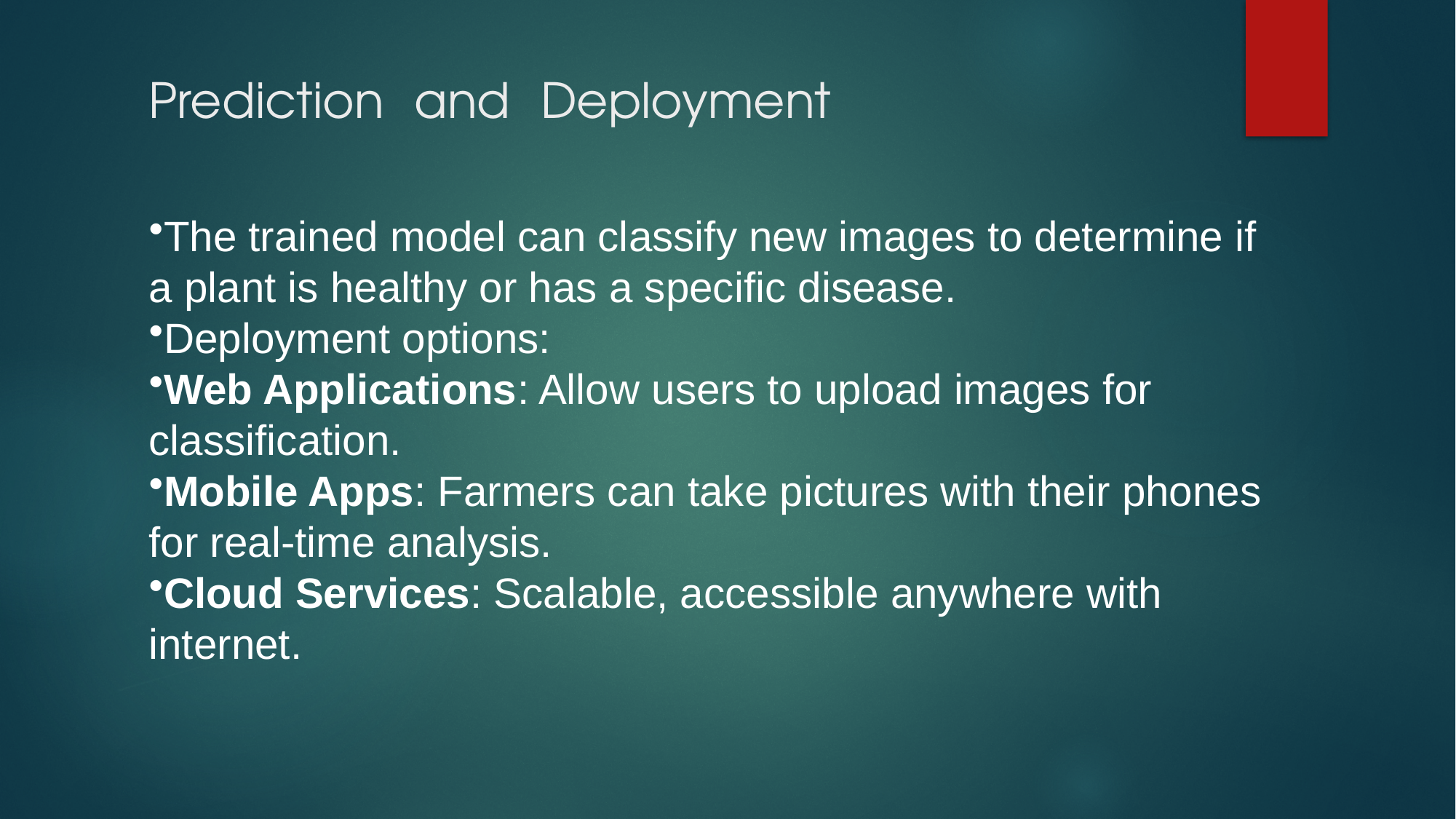

# Prediction and Deployment

The trained model can classify new images to determine if a plant is healthy or has a specific disease.
Deployment options:
Web Applications: Allow users to upload images for classification.
Mobile Apps: Farmers can take pictures with their phones for real-time analysis.
Cloud Services: Scalable, accessible anywhere with internet.